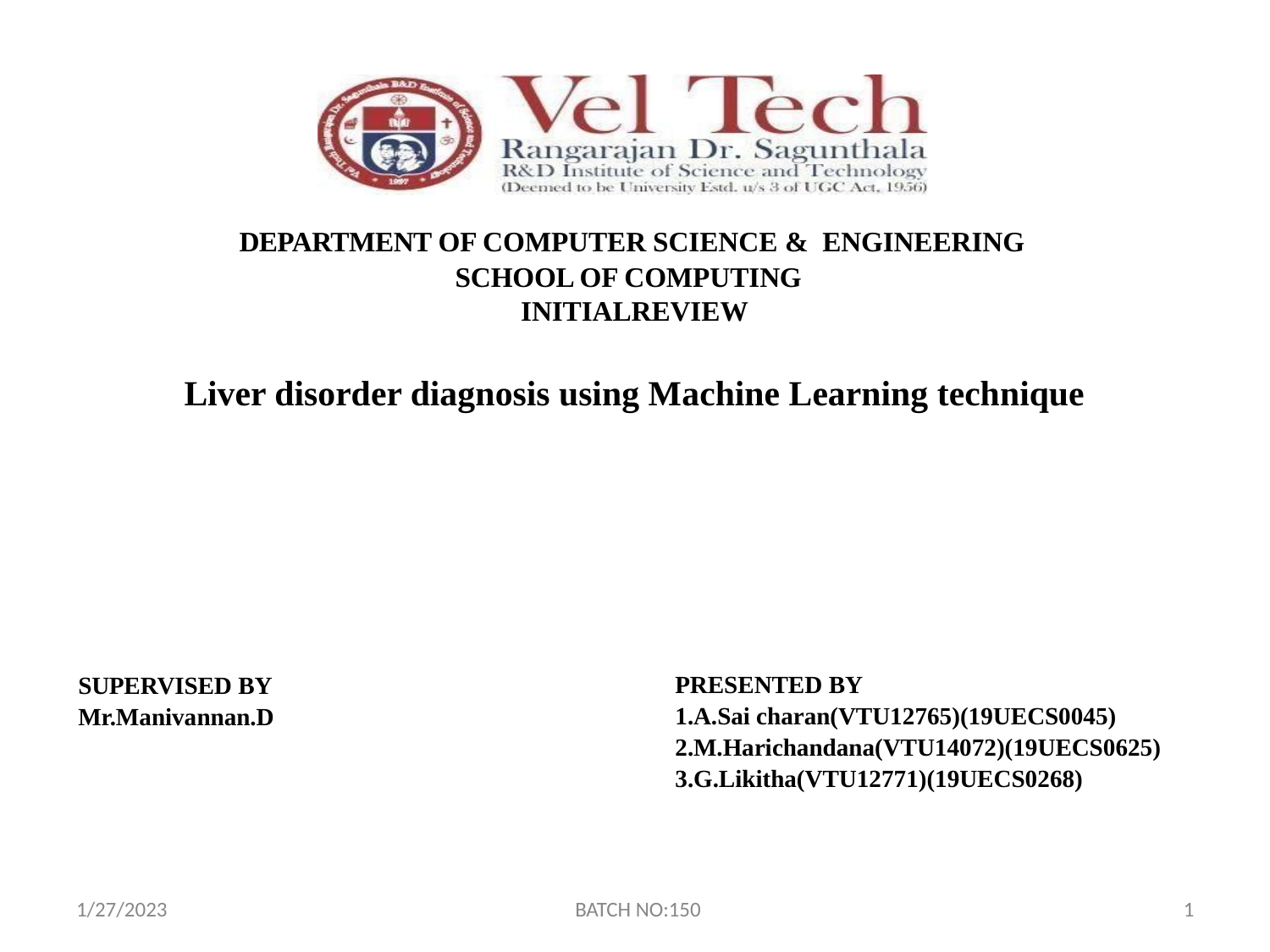

DEPARTMENT OF COMPUTER SCIENCE &  ENGINEERING
SCHOOL OF COMPUTING
INITIALREVIEW

Liver disorder diagnosis using Machine Learning technique
PRESENTED BY
1.A.Sai charan(VTU12765)(19UECS0045)
2.M.Harichandana(VTU14072)(19UECS0625)
3.G.Likitha(VTU12771)(19UECS0268)
SUPERVISED BY
Mr.Manivannan.D
1/27/2023
BATCH NO:150
1